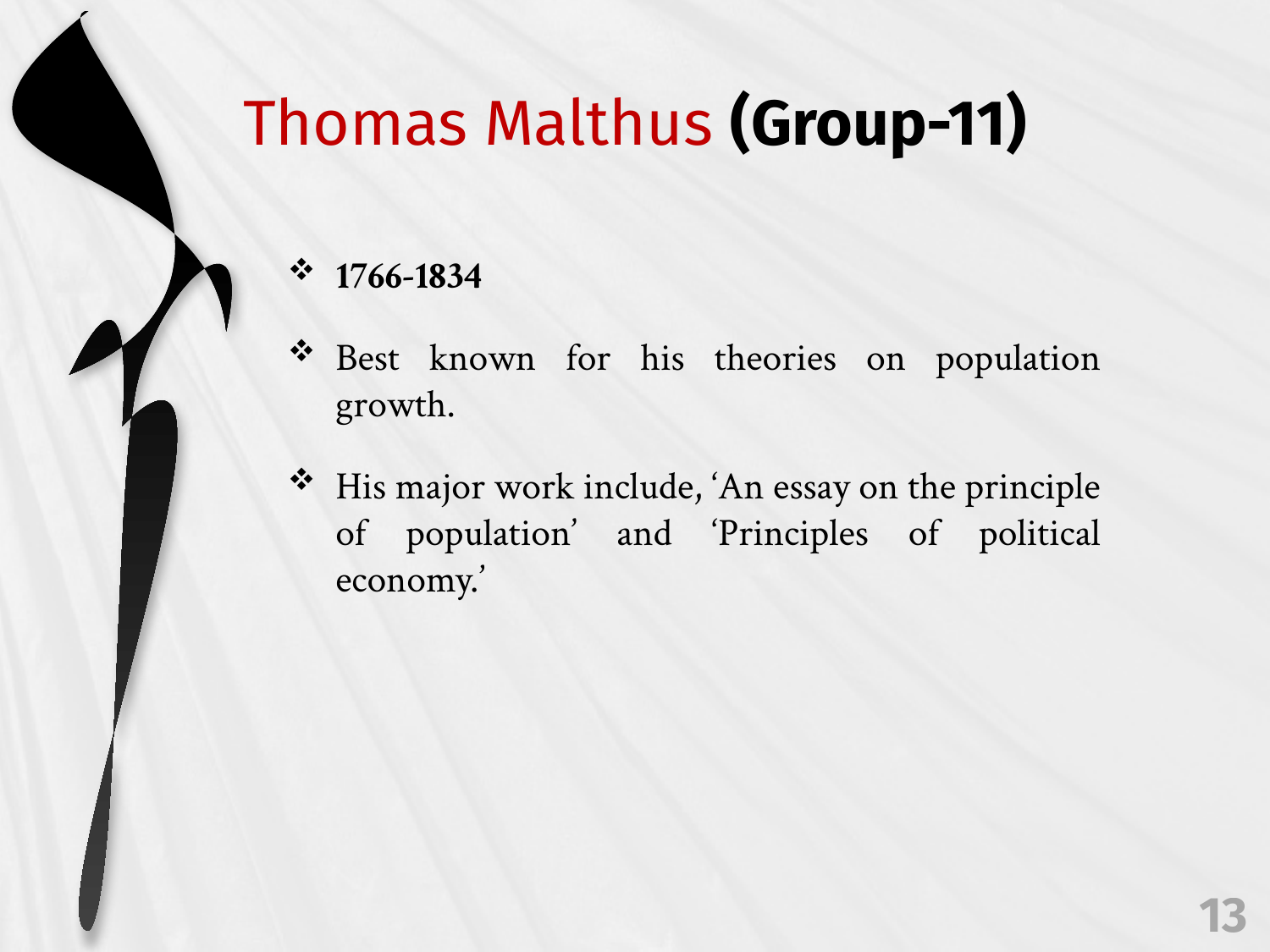

# Thomas Malthus (Group-11)
1766-1834
Best known for his theories on population growth.
His major work include, ‘An essay on the principle of population’ and ‘Principles of political economy.’
13